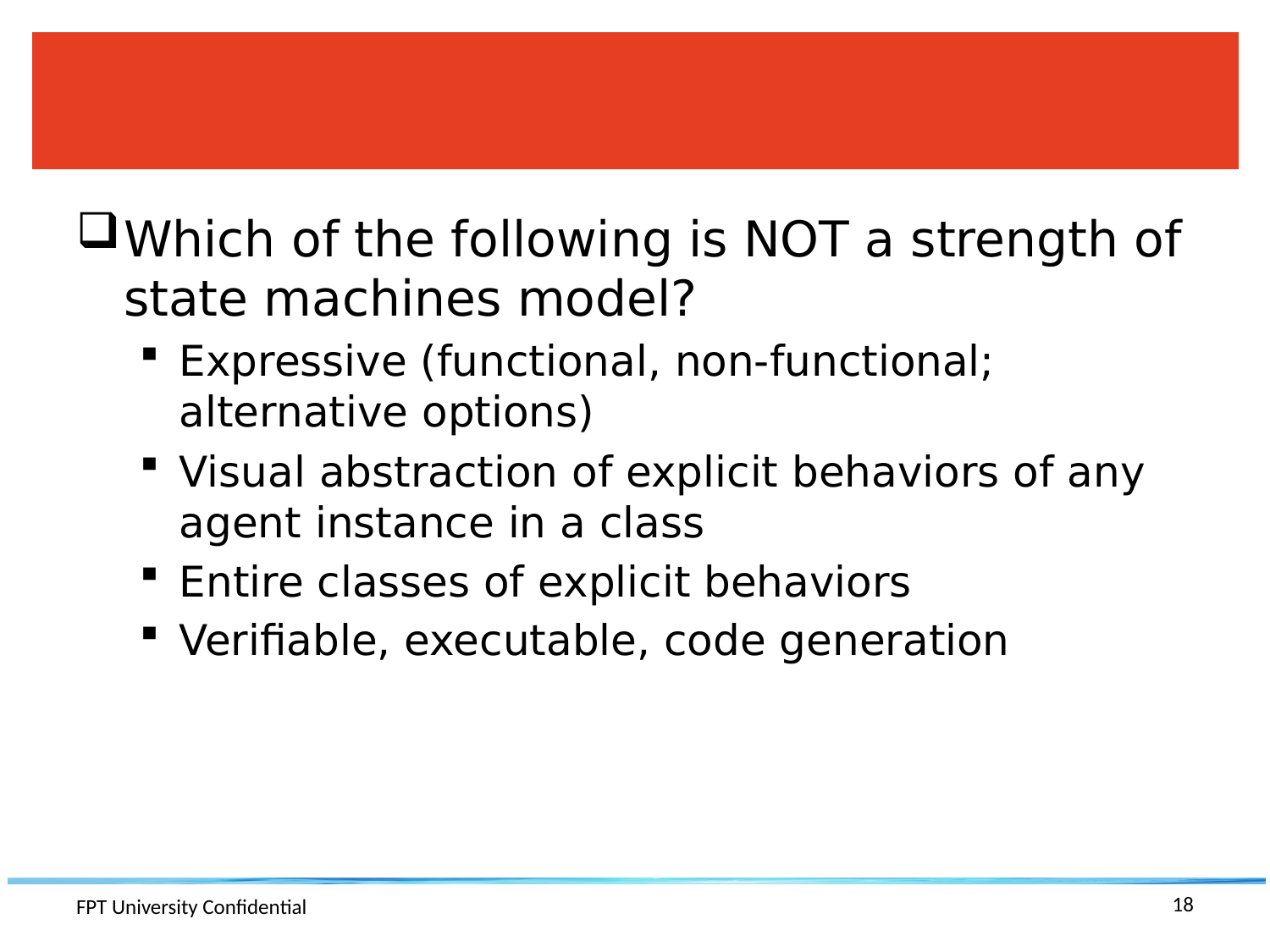

#
Which of the following is NOT a strength of state machines model?
Expressive (functional, non-functional; alternative options)
Visual abstraction of explicit behaviors of any agent instance in a class
Entire classes of explicit behaviors
Verifiable, executable, code generation